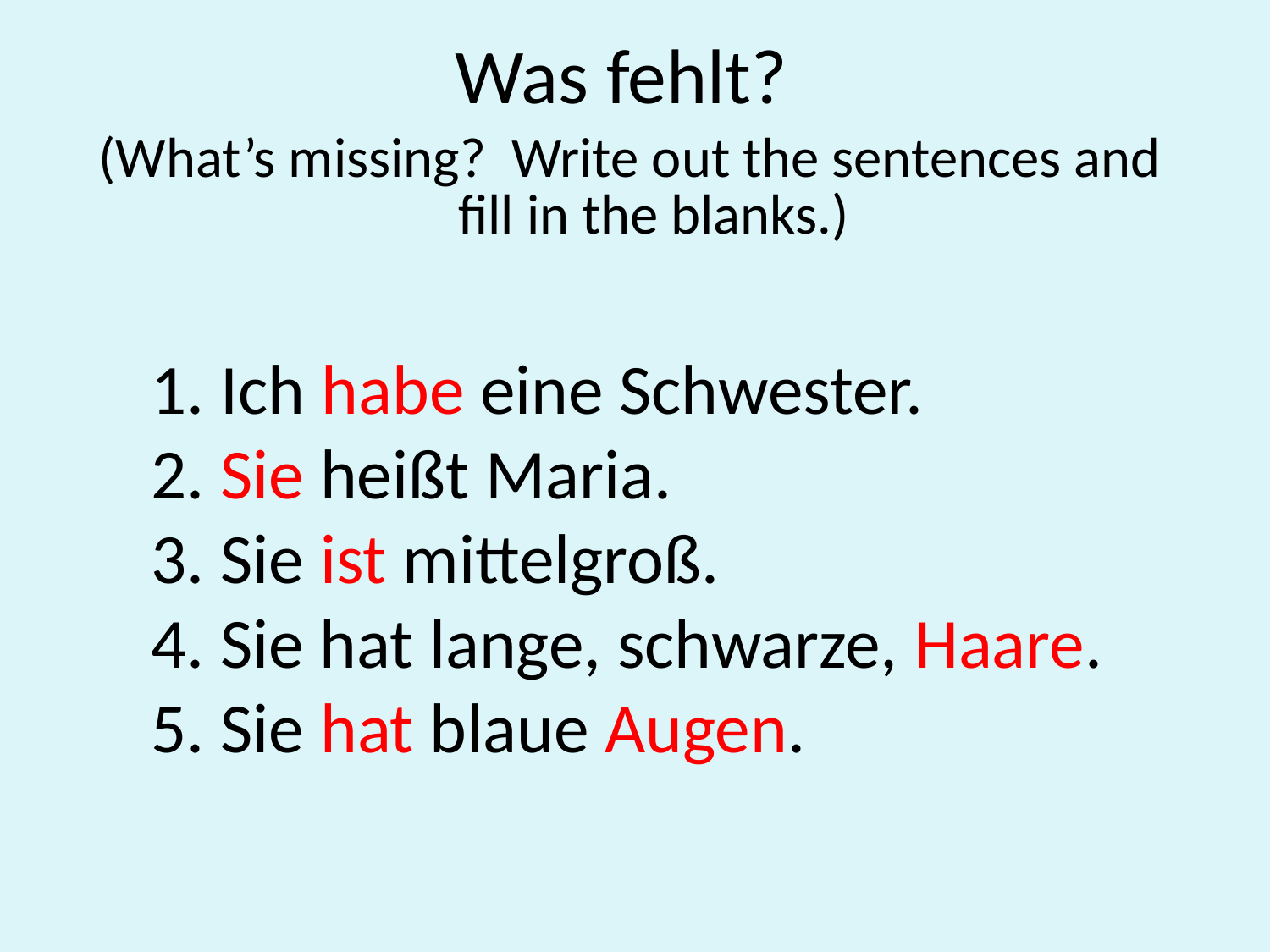

Was fehlt?
(What’s missing?  Write out the sentences and fill in the blanks.)

 Ich habe eine Schwester.
 Sie heißt Maria.
 Sie ist mittelgroß.
 Sie hat lange, schwarze, Haare.
 Sie hat blaue Augen.